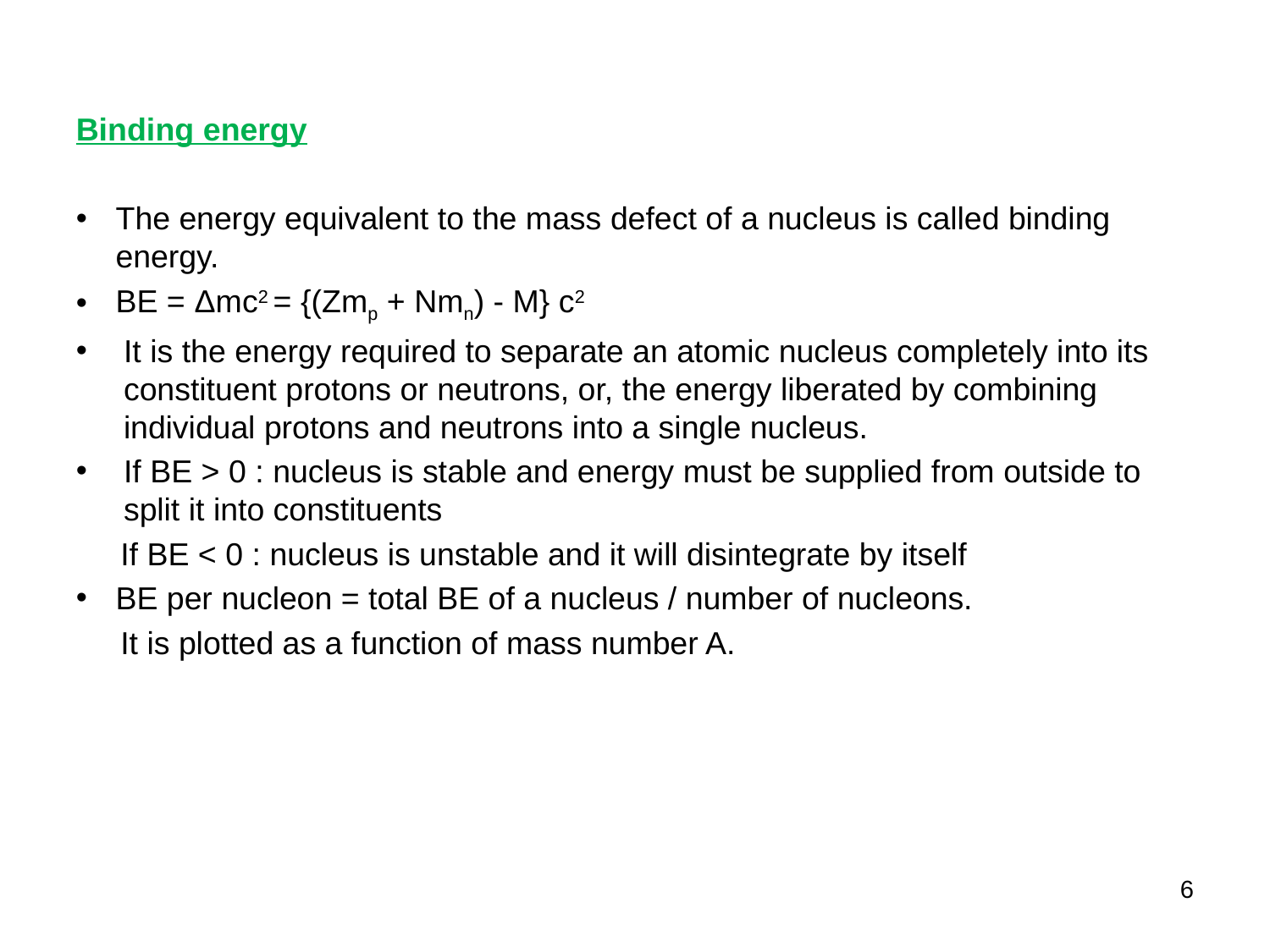

Binding energy

The energy equivalent to the mass defect of a nucleus is called binding energy.
BE = Δmc2 = {(Zmp + Nmn) - M} c2
It is the energy required to separate an atomic nucleus completely into its constituent protons or neutrons, or, the energy liberated by combining individual protons and neutrons into a single nucleus.
If BE > 0 : nucleus is stable and energy must be supplied from outside to split it into constituents
     If BE < 0 : nucleus is unstable and it will disintegrate by itself
BE per nucleon = total BE of a nucleus / number of nucleons.
     It is plotted as a function of mass number A.
6